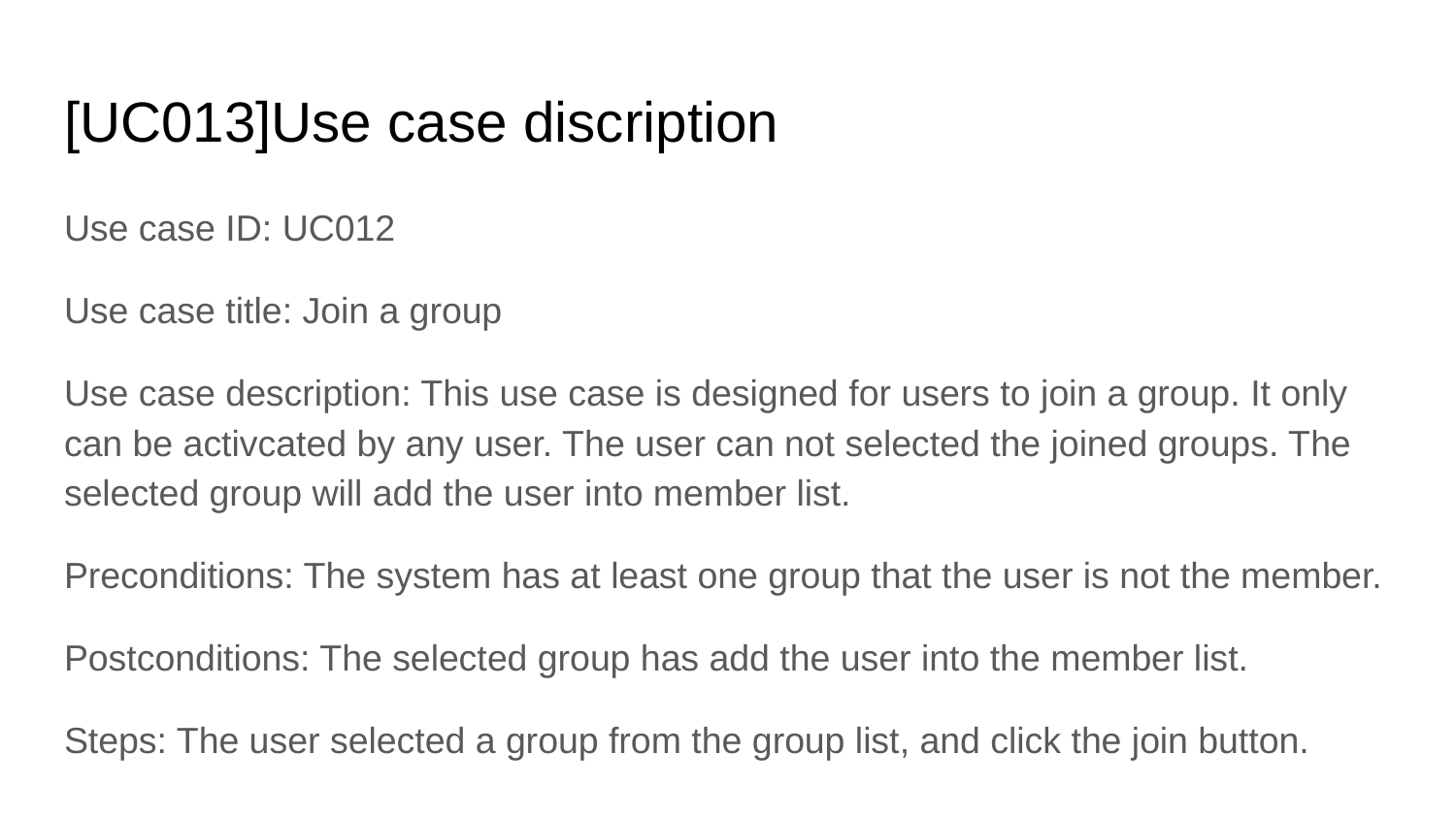

# [UC013]Use case discription
Use case ID: UC012
Use case title: Join a group
Use case description: This use case is designed for users to join a group. It only can be activcated by any user. The user can not selected the joined groups. The selected group will add the user into member list.
Preconditions: The system has at least one group that the user is not the member.
Postconditions: The selected group has add the user into the member list.
Steps: The user selected a group from the group list, and click the join button.